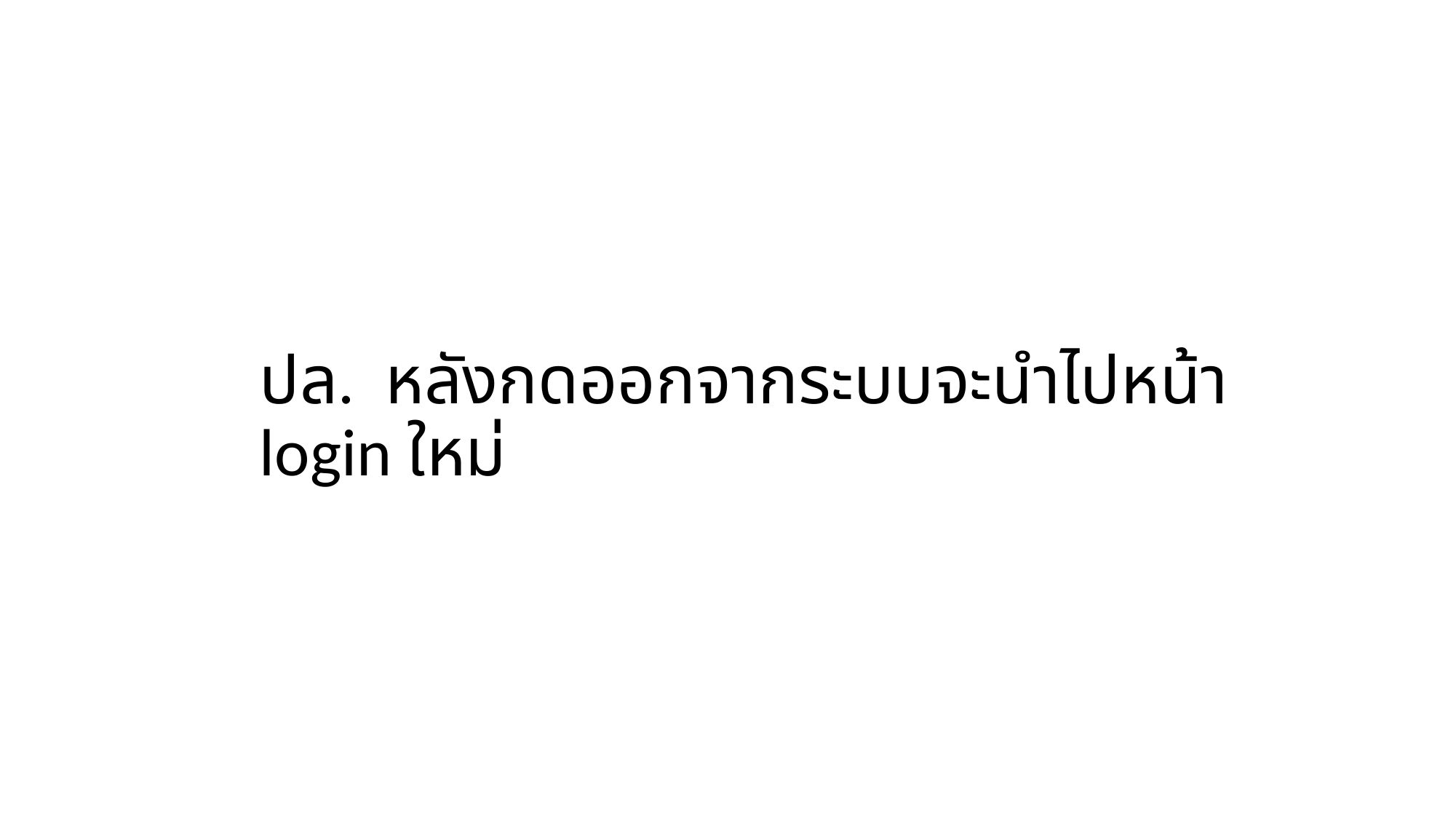

# ปล.  หลังกดออกจากระบบจะนำไปหน้า login ใหม่